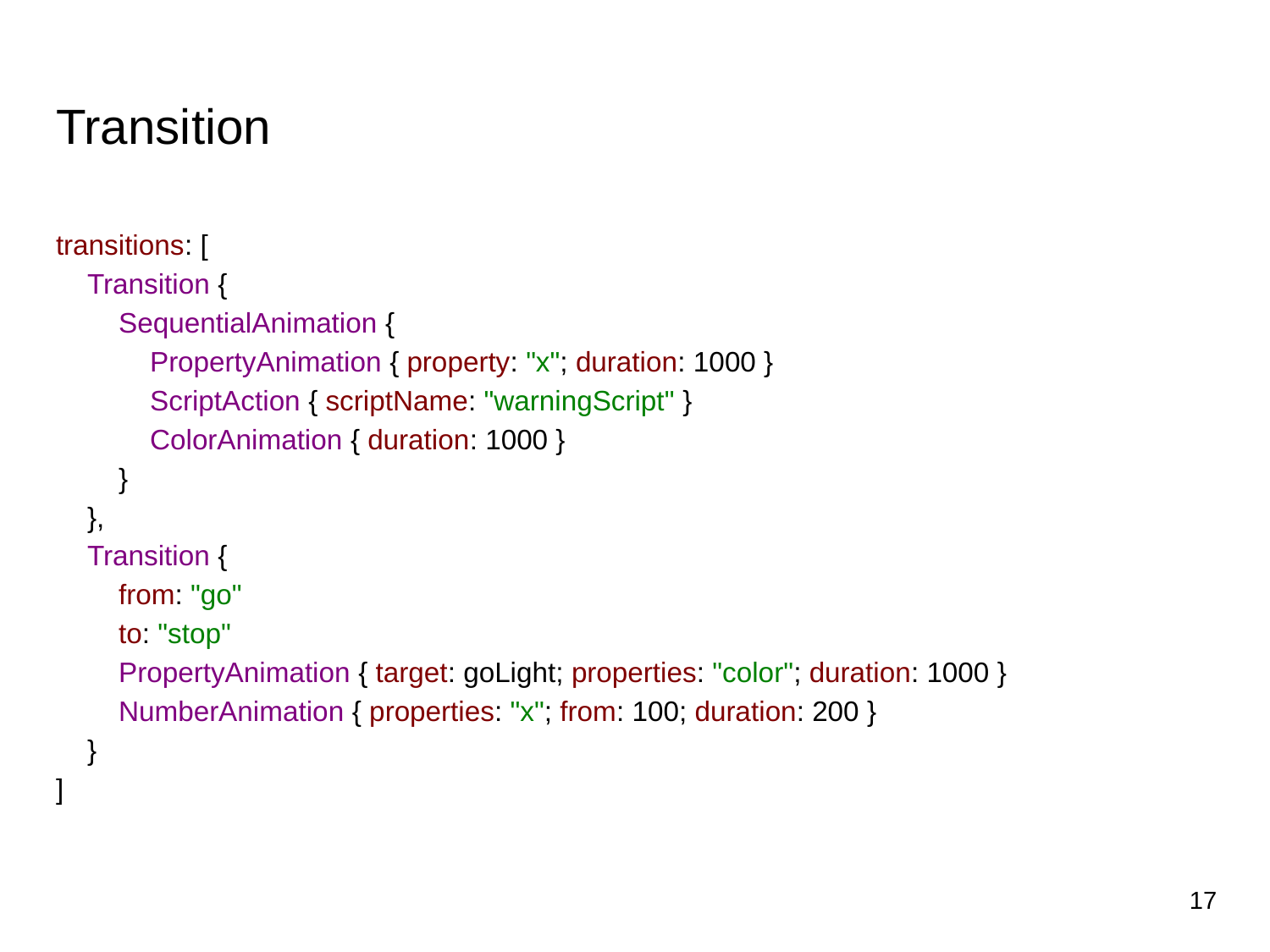

# Transition
transitions: [
    Transition {
        SequentialAnimation {
            PropertyAnimation { property: "x"; duration: 1000 }
            ScriptAction { scriptName: "warningScript" }
            ColorAnimation { duration: 1000 }
        }
    },
    Transition {
        from: "go"
        to: "stop"
        PropertyAnimation { target: goLight; properties: "color"; duration: 1000 }
        NumberAnimation { properties: "x"; from: 100; duration: 200 }
    }
]
17